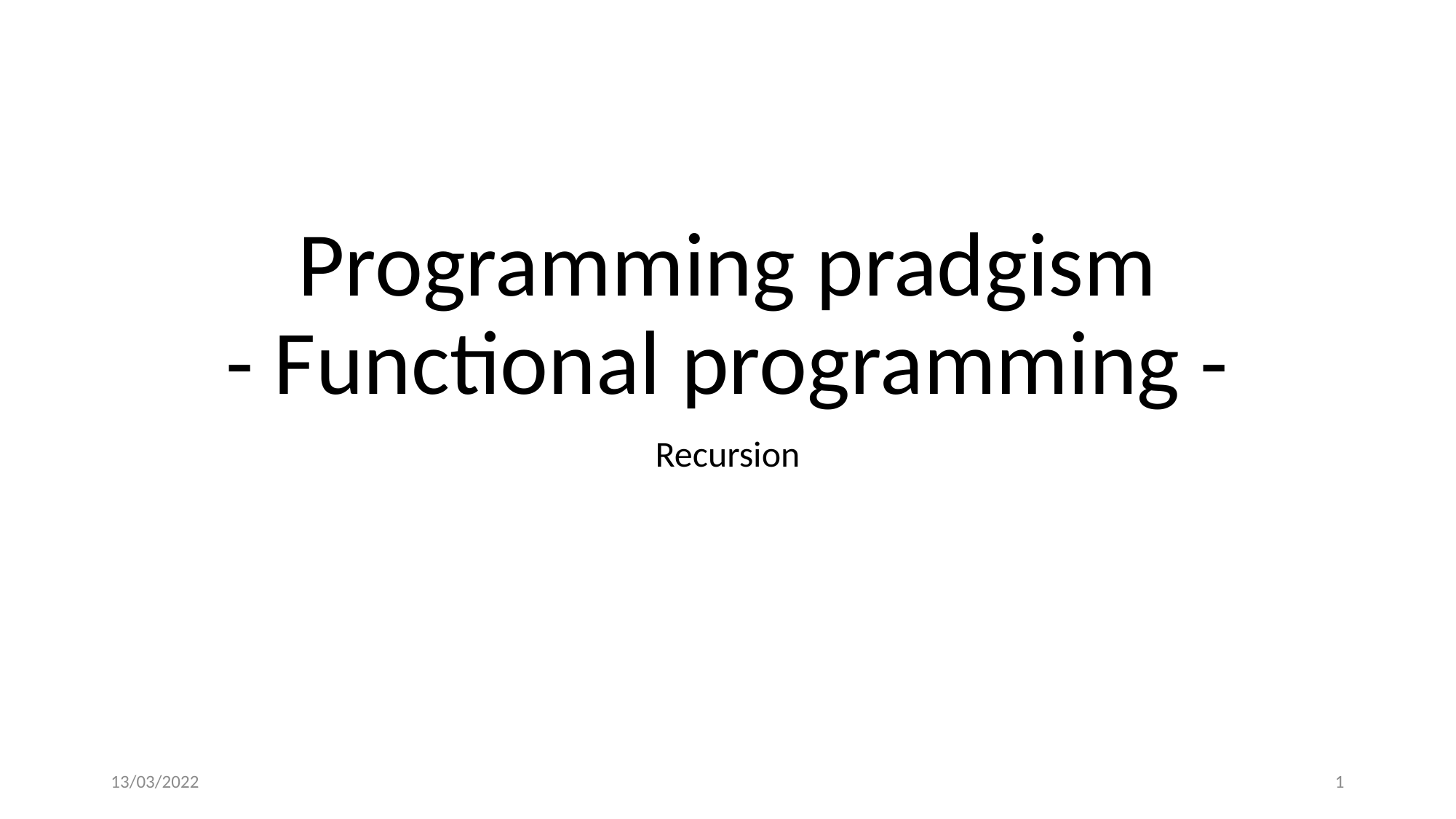

# Programming pradgism - Functional programming -
Recursion
13/03/2022
1